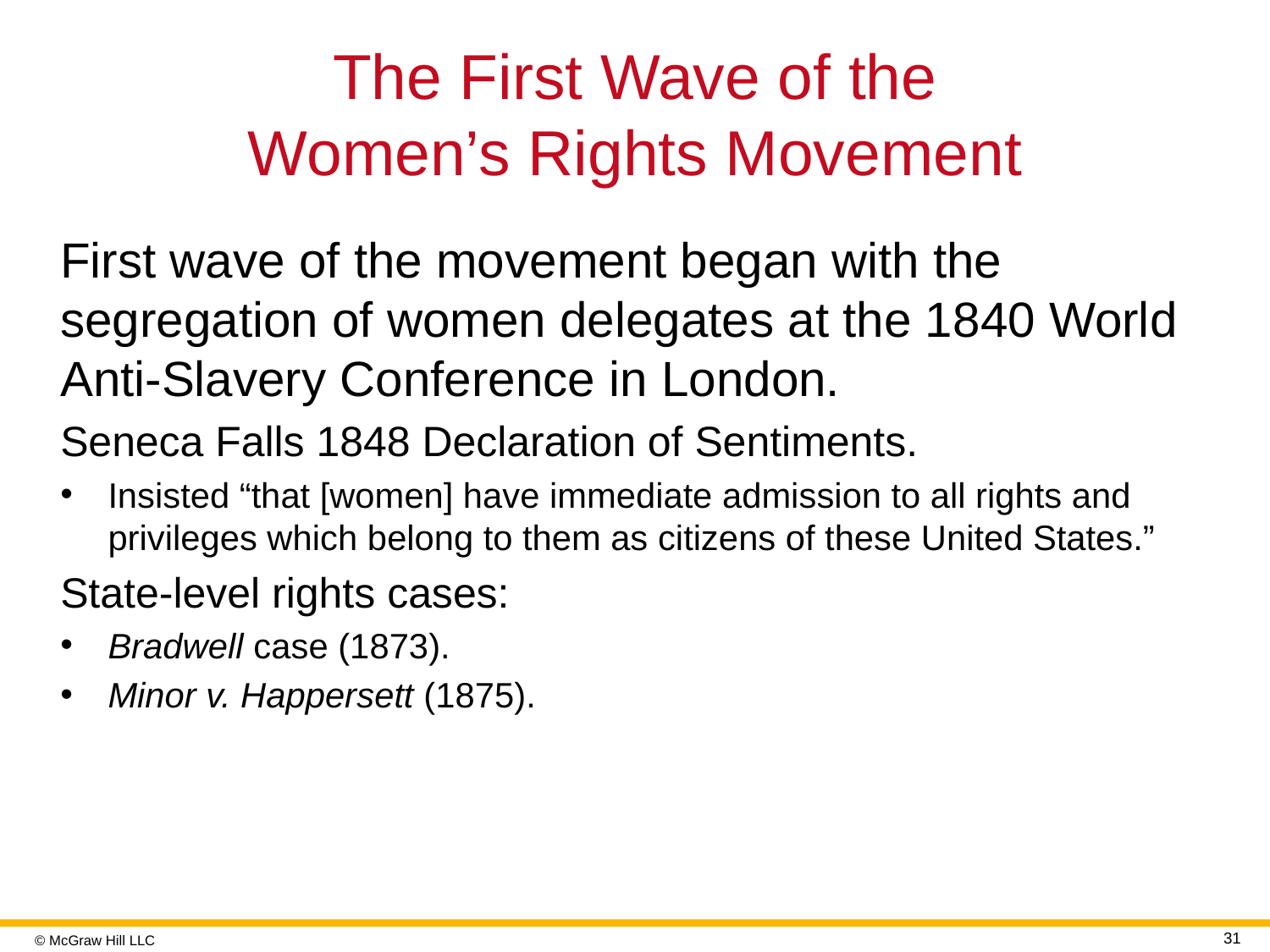

# The First Wave of the Women’s Rights Movement
First wave of the movement began with the segregation of women delegates at the 1840 World Anti-Slavery Conference in London.
Seneca Falls 1848 Declaration of Sentiments.
Insisted “that [women] have immediate admission to all rights and privileges which belong to them as citizens of these United States.”
State-level rights cases:
Bradwell case (1873).
Minor v. Happersett (1875).
31